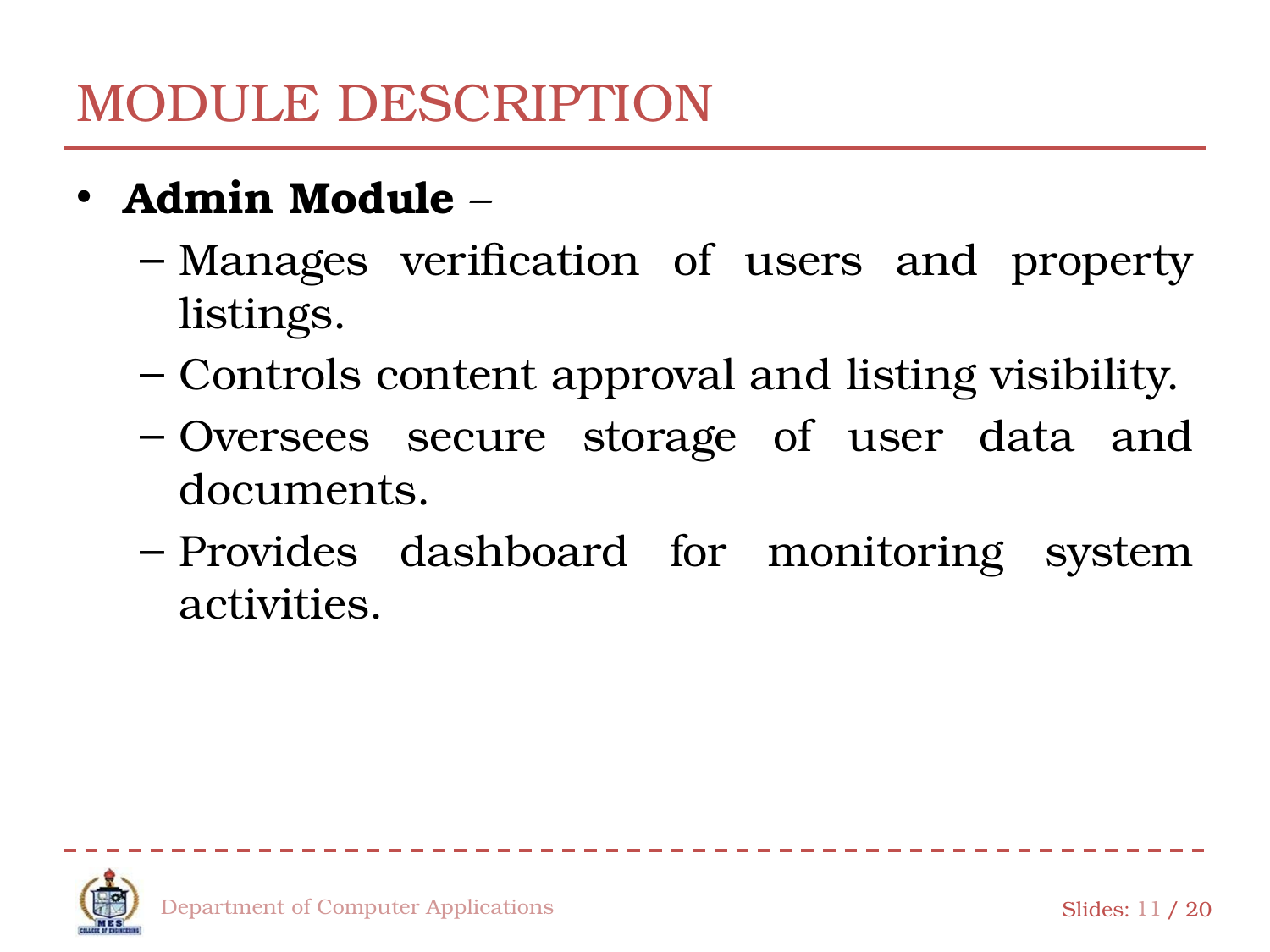

# MODULE DESCRIPTION
Admin Module –
Manages verification of users and property listings.
Controls content approval and listing visibility.
Oversees secure storage of user data and documents.
Provides dashboard for monitoring system activities.

Department of Computer Applications
11